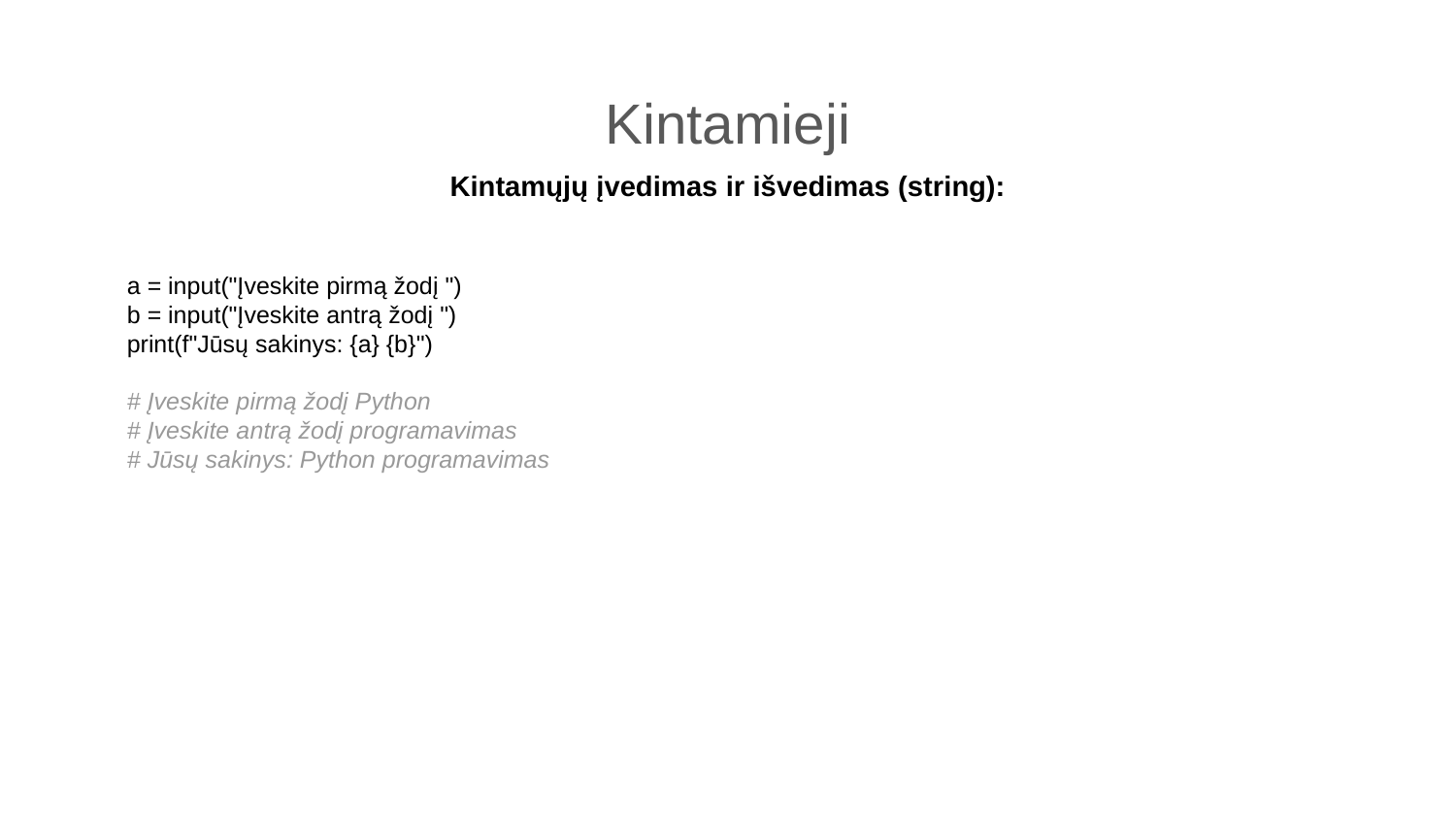

Kintamieji
Kintamųjų įvedimas ir išvedimas (string):

a = input("Įveskite pirmą žodį ")
b = input("Įveskite antrą žodį ")
print(f"Jūsų sakinys: {a} {b}")

# Įveskite pirmą žodį Python
# Įveskite antrą žodį programavimas
# Jūsų sakinys: Python programavimas